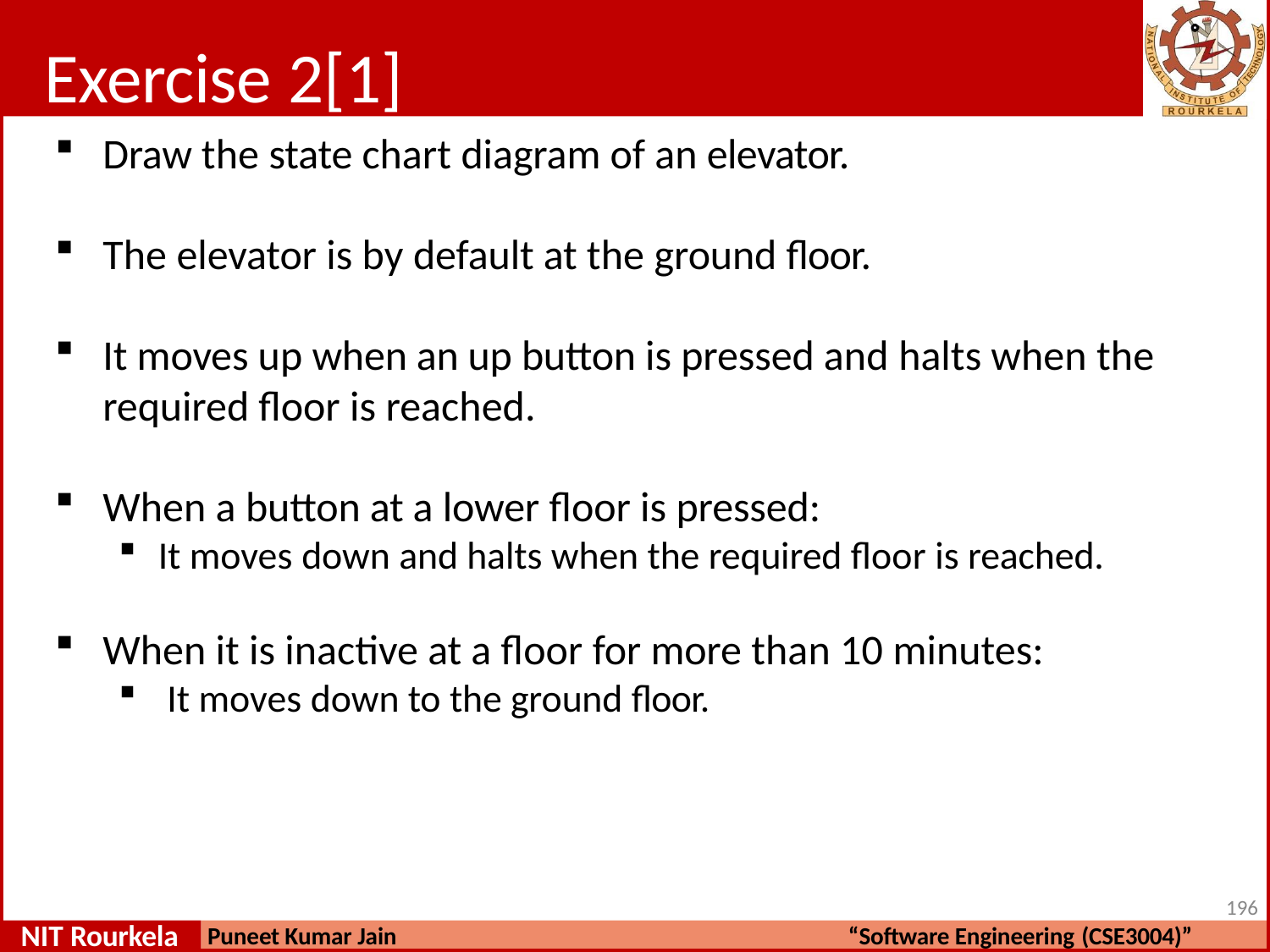

# Exercise 2[1]
Draw the state chart diagram of an elevator.

The elevator is by default at the ground floor.

It moves up when an up button is pressed and halts when the  required floor is reached.

When a button at a lower floor is pressed:
It moves down and halts when the required floor is reached.

When it is inactive at a floor for more than 10 minutes:
It moves down to the ground floor.
196
NIT Rourkela
Puneet Kumar Jain
“Software Engineering (CSE3004)”